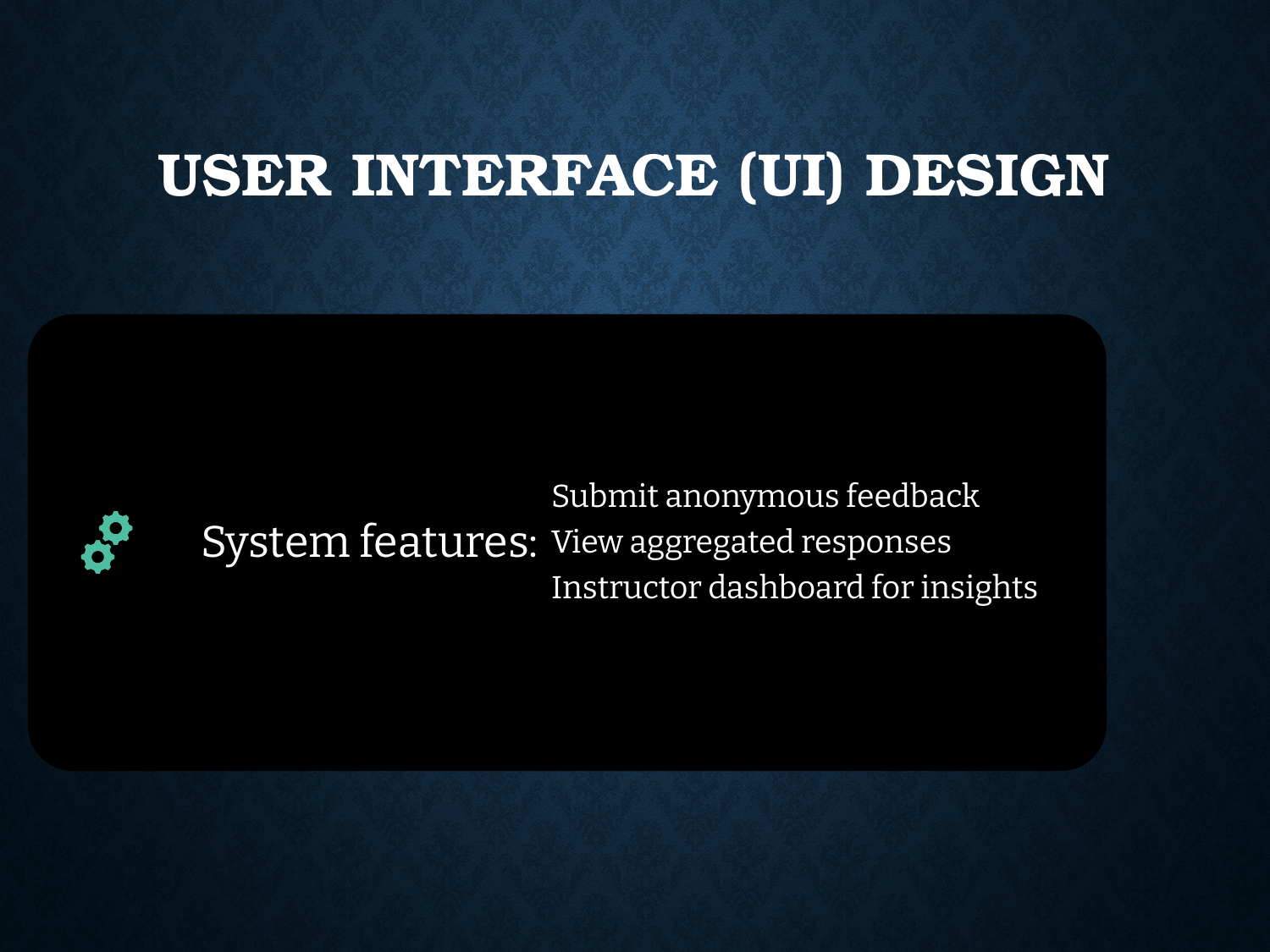

# User Interface (UI) Design
System features:
Submit anonymous feedback
View aggregated responses
Instructor dashboard for insights